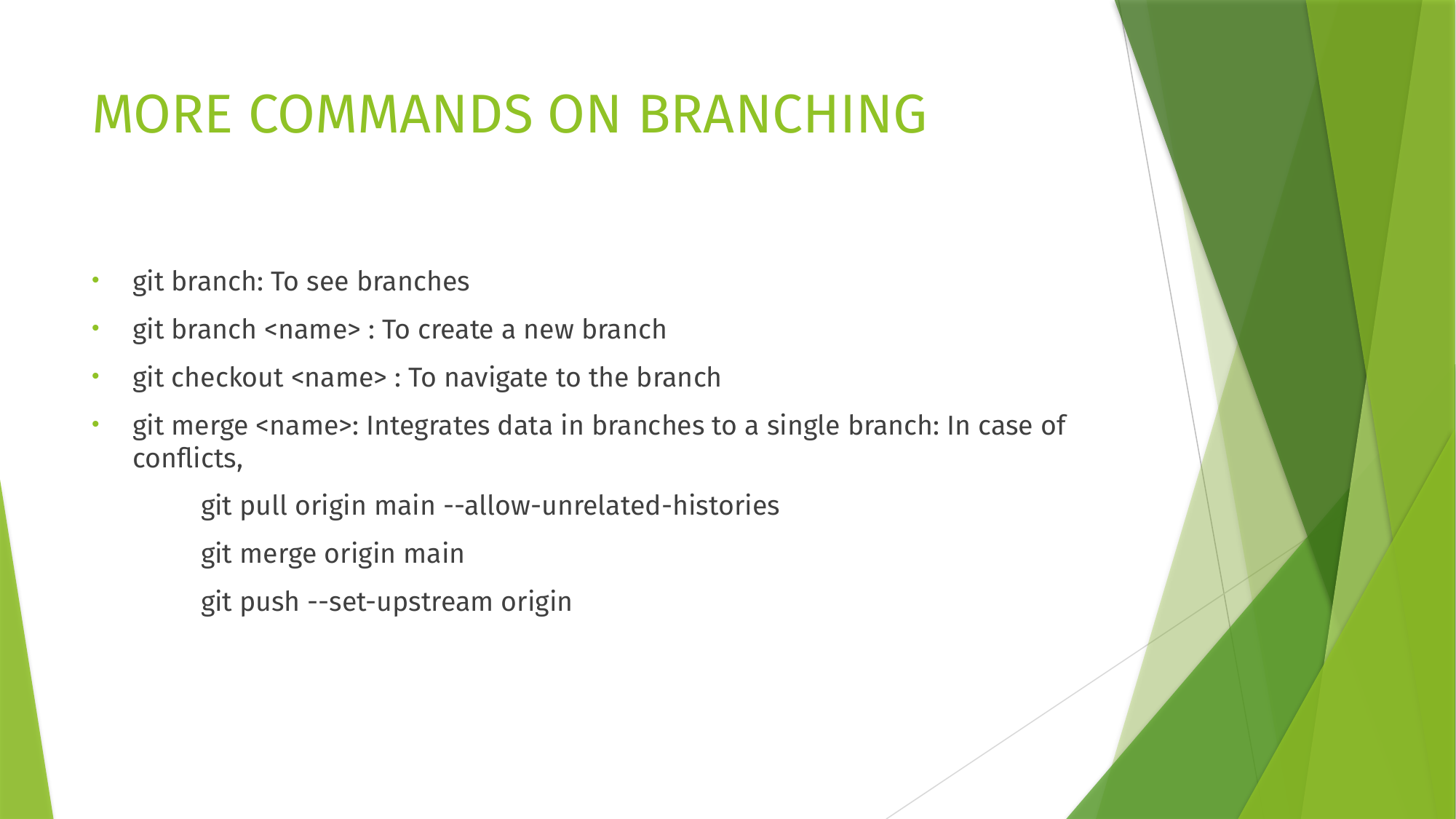

# MORE COMMANDS ON BRANCHING
git branch: To see branches
git branch <name> : To create a new branch
git checkout <name> : To navigate to the branch
git merge <name>: Integrates data in branches to a single branch: In case of conflicts,
	git pull origin main --allow-unrelated-histories
 	git merge origin main
	git push --set-upstream origin